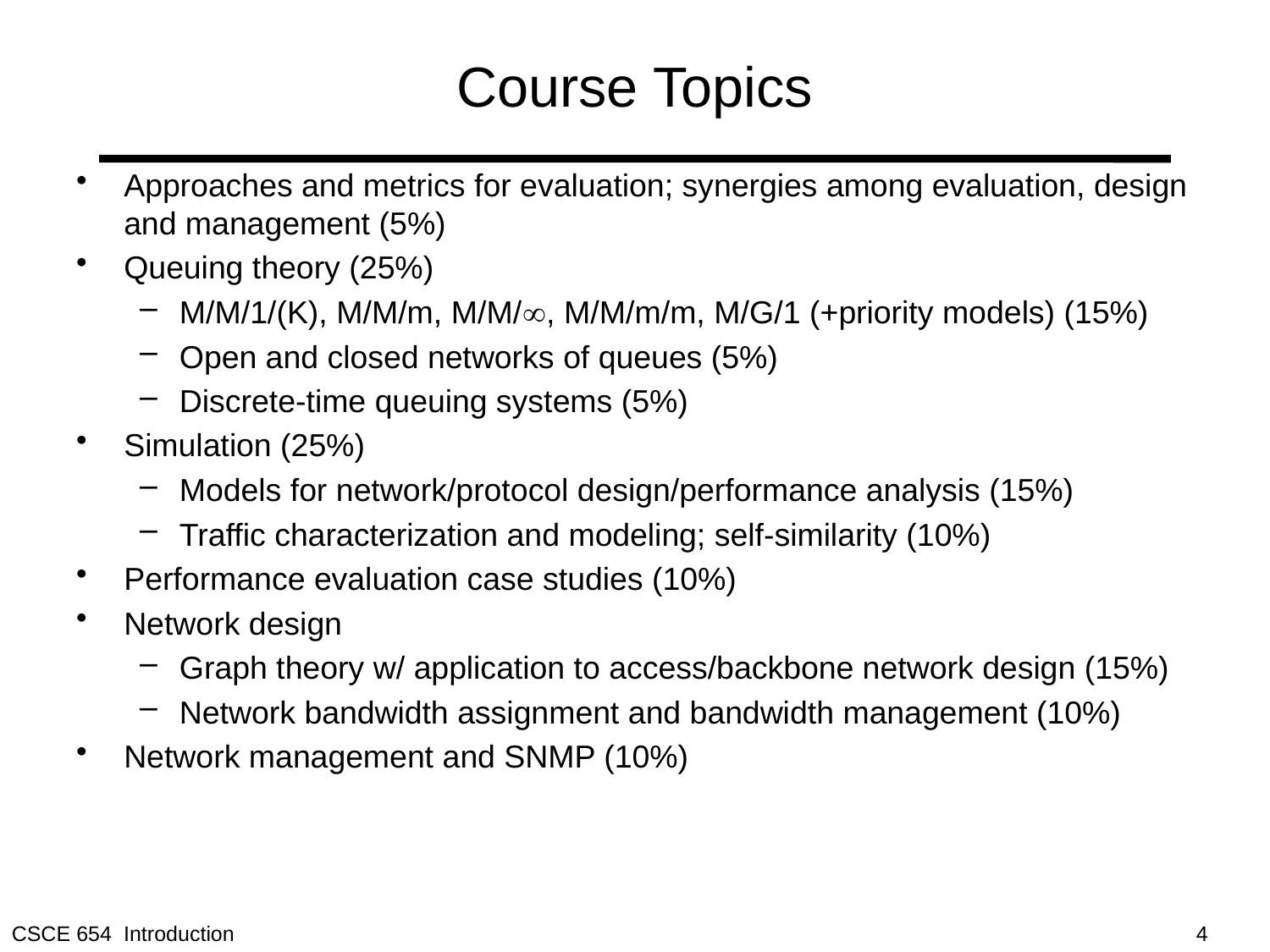

# Course Topics
Approaches and metrics for evaluation; synergies among evaluation, design and management (5%)
Queuing theory (25%)
M/M/1/(K), M/M/m, M/M/∞, M/M/m/m, M/G/1 (+priority models) (15%)
Open and closed networks of queues (5%)
Discrete-time queuing systems (5%)
Simulation (25%)
Models for network/protocol design/performance analysis (15%)
Traffic characterization and modeling; self-similarity (10%)
Performance evaluation case studies (10%)
Network design
Graph theory w/ application to access/backbone network design (15%)
Network bandwidth assignment and bandwidth management (10%)
Network management and SNMP (10%)